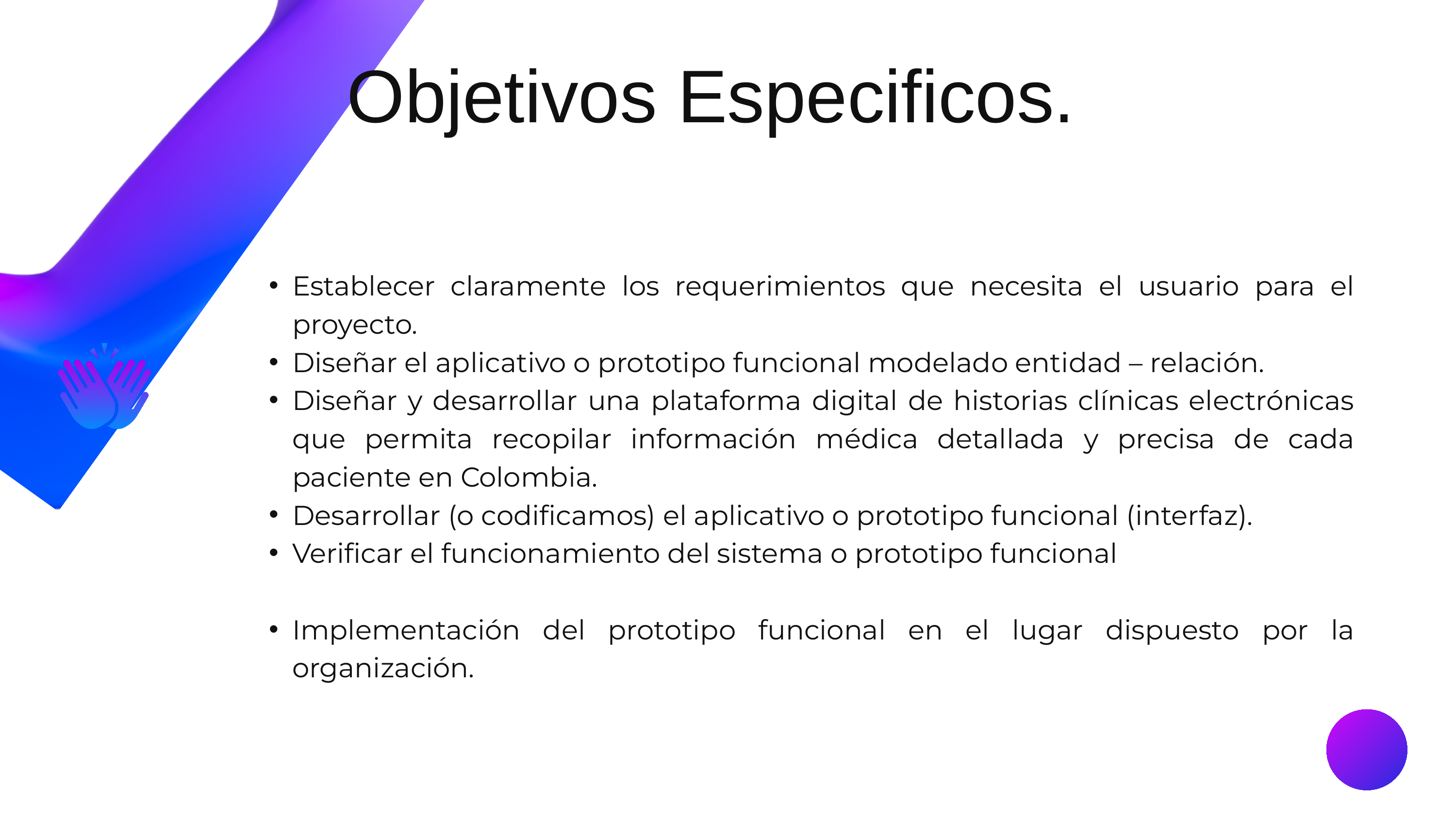

Objetivos Especificos.
Establecer claramente los requerimientos que necesita el usuario para el proyecto.
Diseñar el aplicativo o prototipo funcional modelado entidad – relación.
Diseñar y desarrollar una plataforma digital de historias clínicas electrónicas que permita recopilar información médica detallada y precisa de cada paciente en Colombia.
Desarrollar (o codificamos) el aplicativo o prototipo funcional (interfaz).
Verificar el funcionamiento del sistema o prototipo funcional

Implementación del prototipo funcional en el lugar dispuesto por la organización.